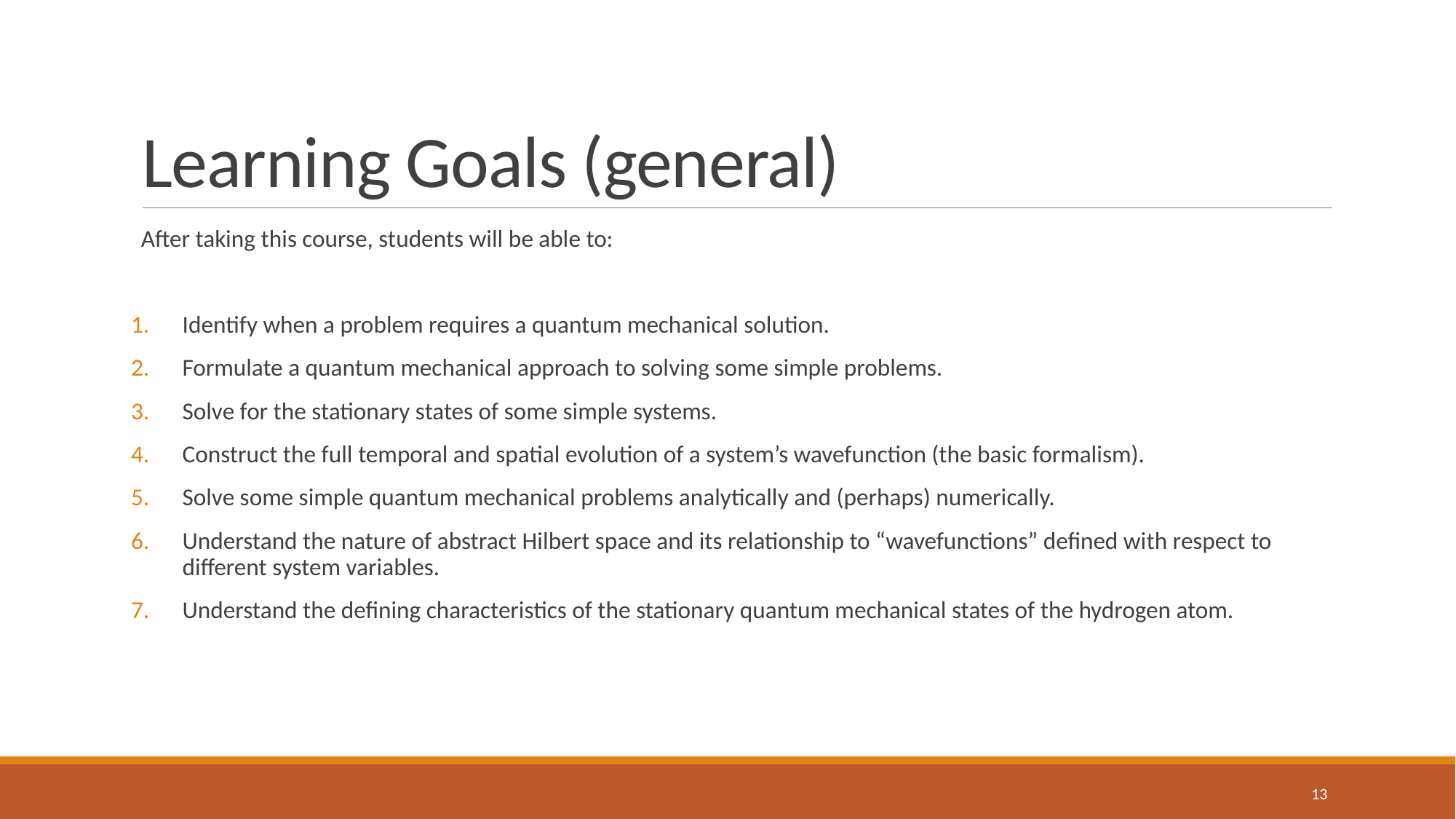

# Learning Goals (general)
After taking this course, students will be able to:

Identify when a problem requires a quantum mechanical solution.
Formulate a quantum mechanical approach to solving some simple problems.
Solve for the stationary states of some simple systems.
Construct the full temporal and spatial evolution of a system’s wavefunction (the basic formalism).
Solve some simple quantum mechanical problems analytically and (perhaps) numerically.
Understand the nature of abstract Hilbert space and its relationship to “wavefunctions” defined with respect to different system variables.
Understand the defining characteristics of the stationary quantum mechanical states of the hydrogen atom.

13